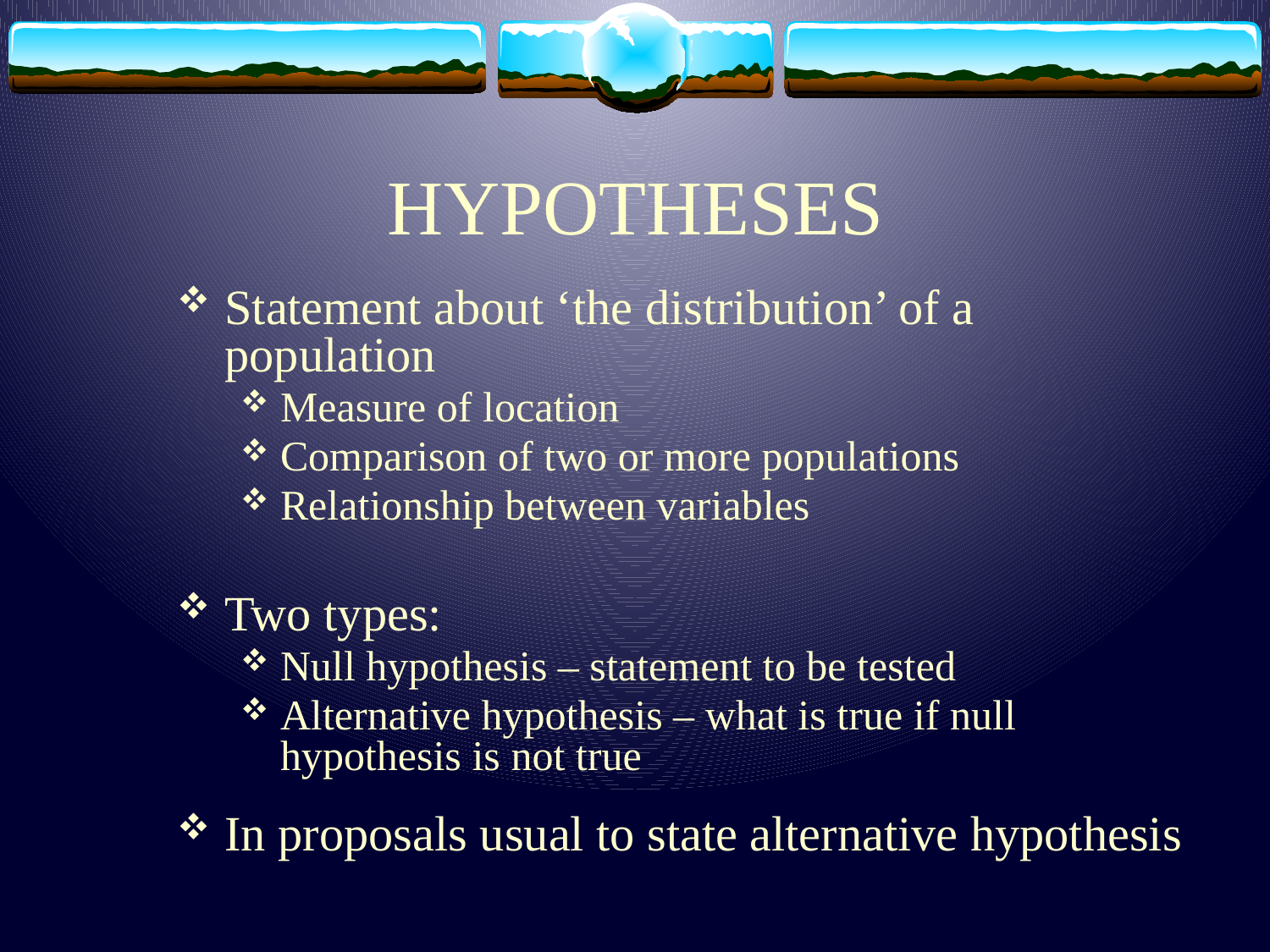

# HYPOTHESES
Statement about ‘the distribution’ of a population
Measure of location
Comparison of two or more populations
Relationship between variables

Two types:
Null hypothesis – statement to be tested
Alternative hypothesis – what is true if null hypothesis is not true

In proposals usual to state alternative hypothesis